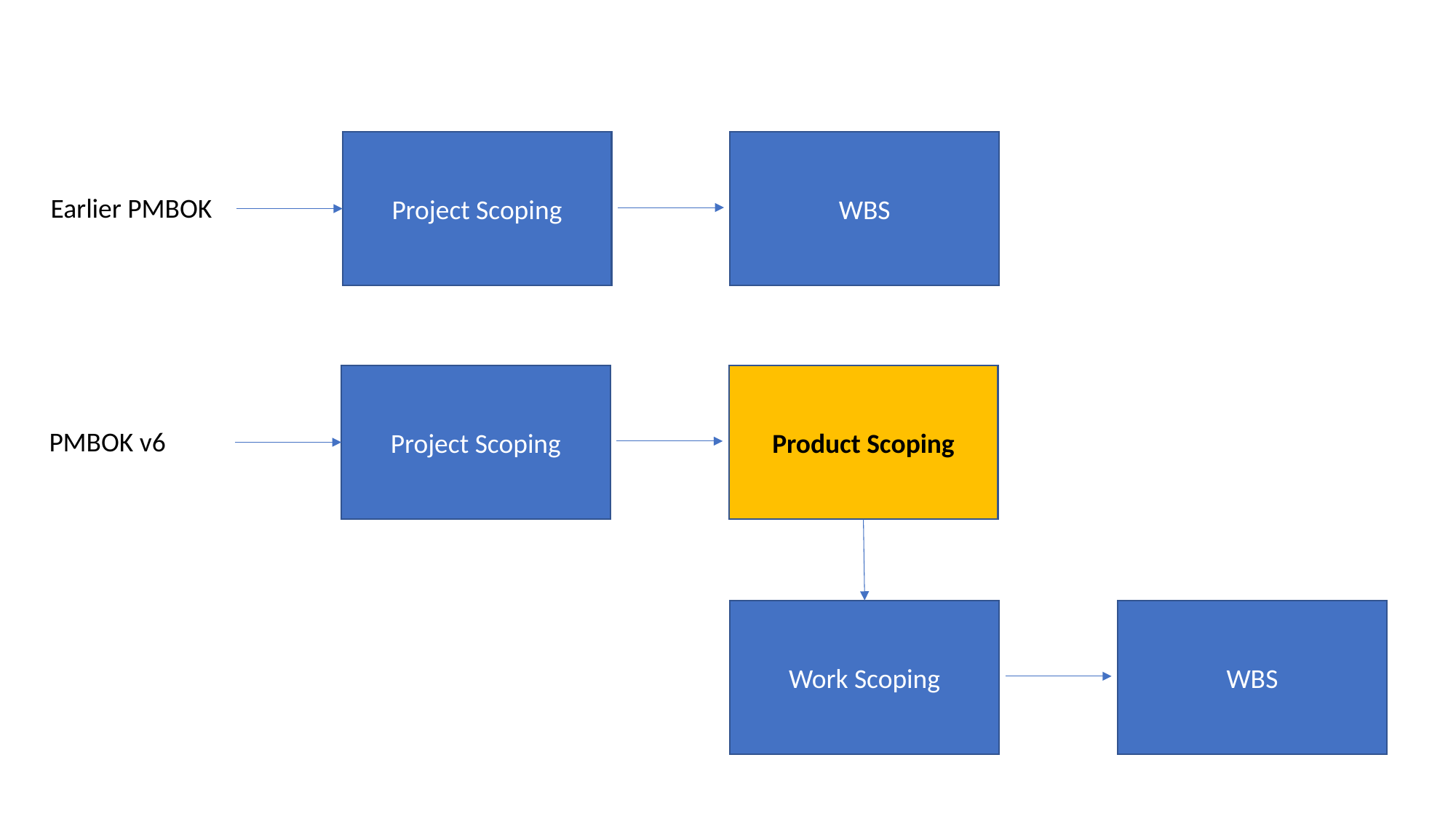

Project Scoping
WBS
Earlier PMBOK
Project Scoping
Product Scoping
PMBOK v6
Work Scoping
WBS